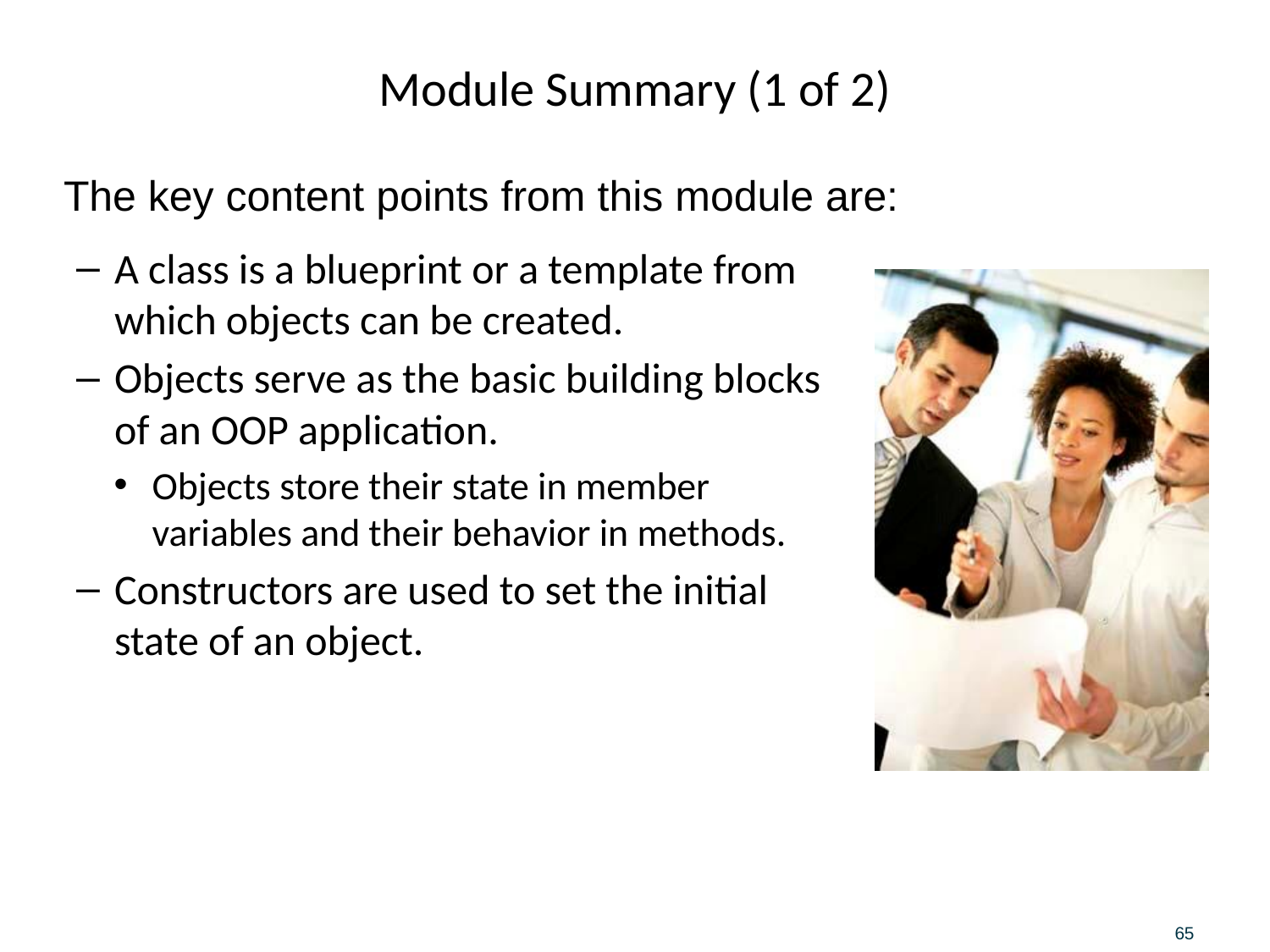

# Module Summary (1 of 2)

The key content points from this module are:

A class is a blueprint or a template from which objects can be created.
Objects serve as the basic building blocks of an OOP application.
Objects store their state in member variables and their behavior in methods.
Constructors are used to set the initial state of an object.

65